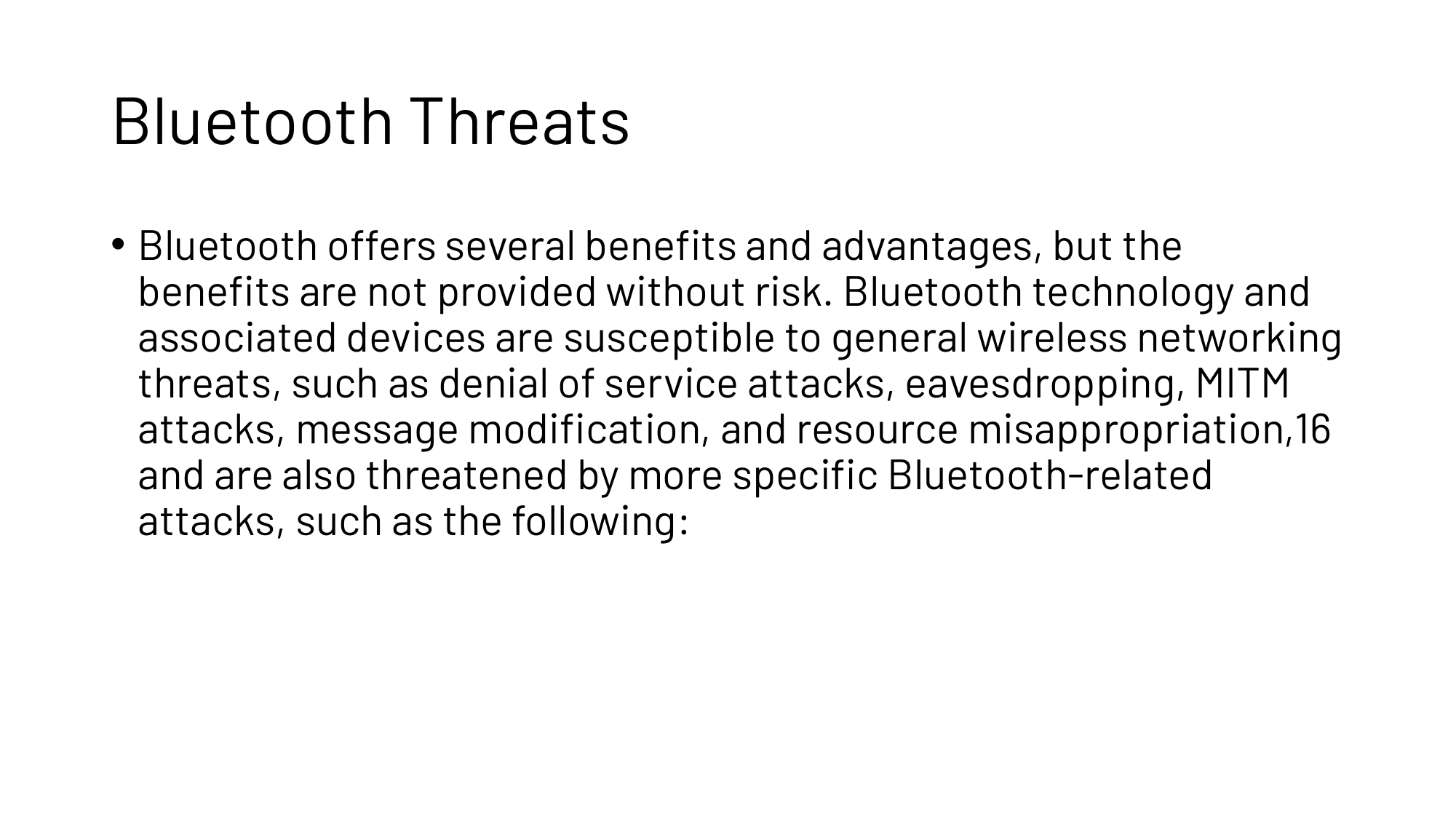

# Bluetooth Threats
Bluetooth offers several benefits and advantages, but the benefits are not provided without risk. Bluetooth technology and associated devices are susceptible to general wireless networking threats, such as denial of service attacks, eavesdropping, MITM attacks, message modification, and resource misappropriation,16 and are also threatened by more specific Bluetooth-related attacks, such as the following: